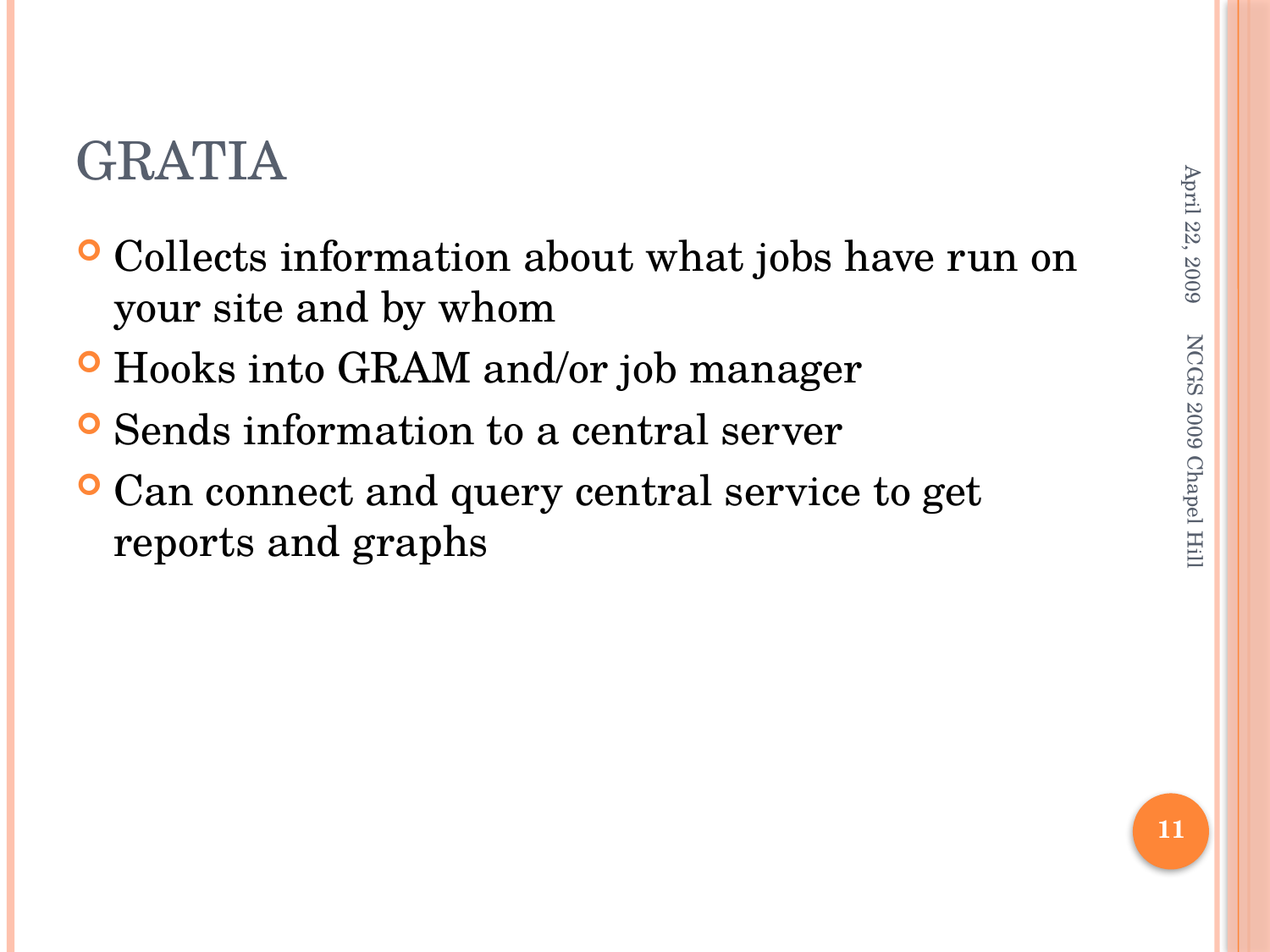

# Gratia
April 22, 2009
Collects information about what jobs have run on your site and by whom
Hooks into GRAM and/or job manager
Sends information to a central server
Can connect and query central service to get reports and graphs
NCGS 2009 Chapel Hill
11